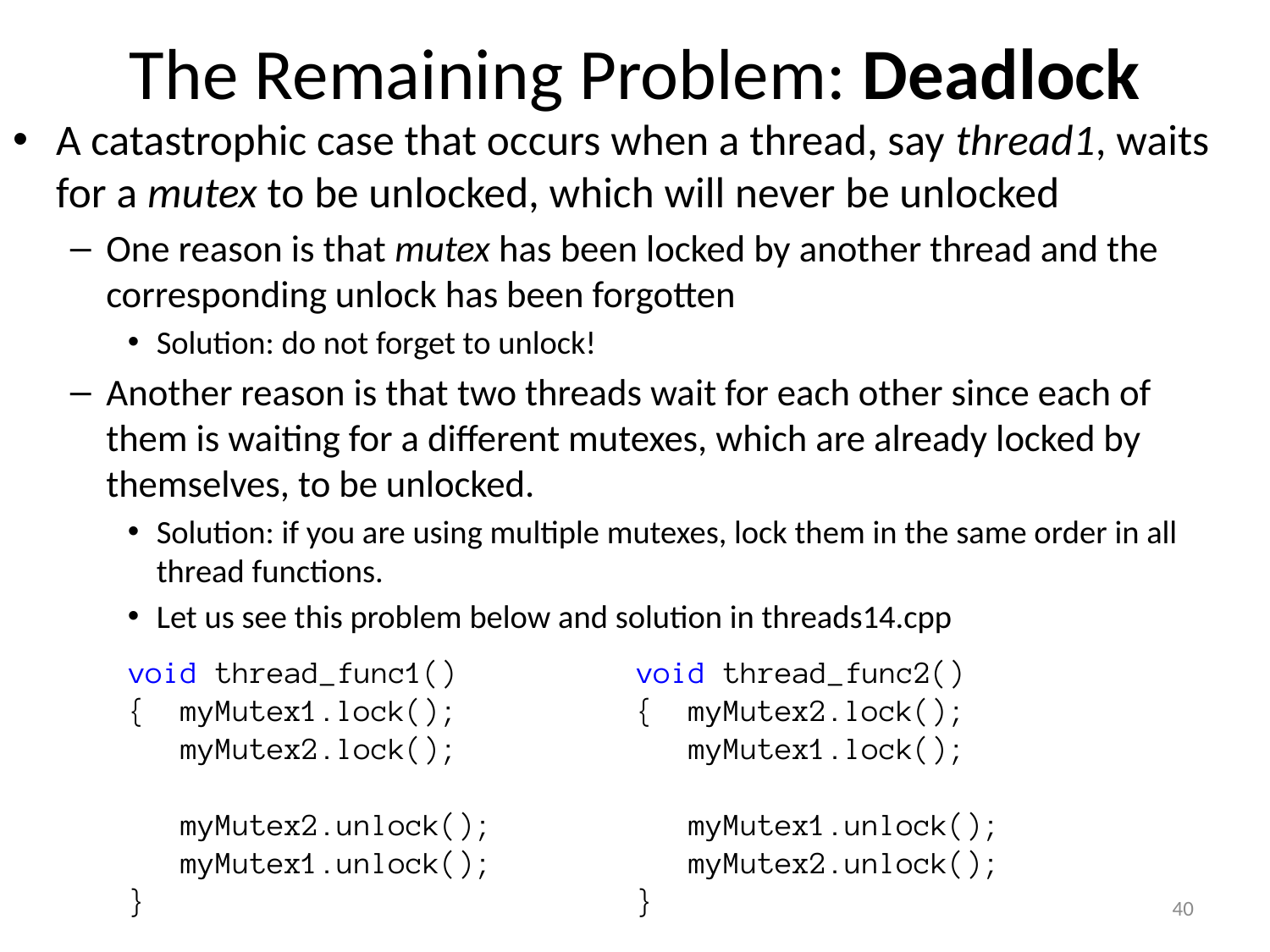

# The Remaining Problem: Deadlock
A catastrophic case that occurs when a thread, say thread1, waits for a mutex to be unlocked, which will never be unlocked
One reason is that mutex has been locked by another thread and the corresponding unlock has been forgotten
Solution: do not forget to unlock!
Another reason is that two threads wait for each other since each of them is waiting for a different mutexes, which are already locked by themselves, to be unlocked.
Solution: if you are using multiple mutexes, lock them in the same order in all thread functions.
Let us see this problem below and solution in threads14.cpp
void thread_func1()
{  myMutex1.lock();
   myMutex2.lock();

   myMutex2.unlock();
   myMutex1.unlock();
}
void thread_func2()
{  myMutex2.lock();
   myMutex1.lock();

   myMutex1.unlock();
   myMutex2.unlock();
}
40